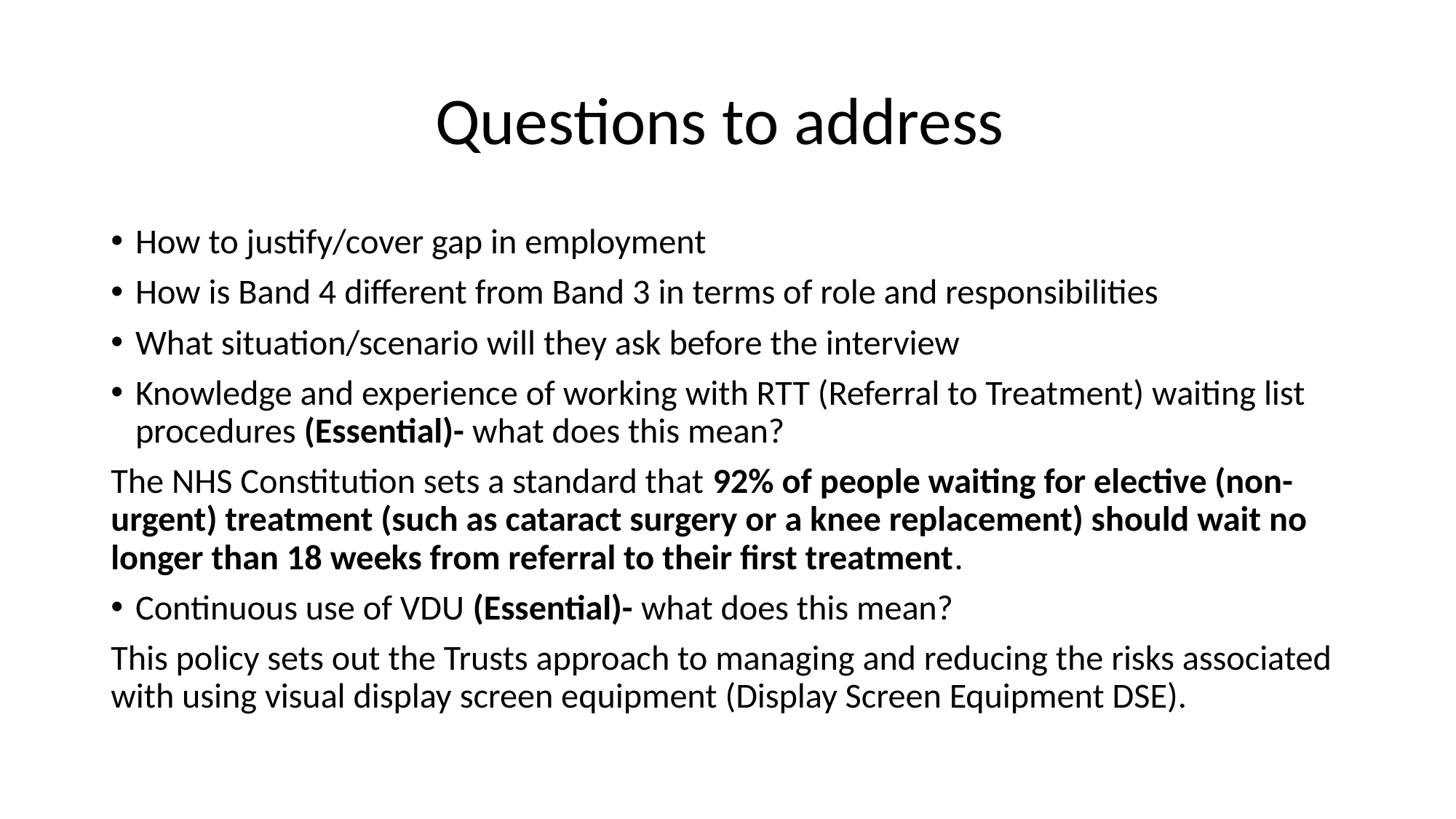

# Questions to address
How to justify/cover gap in employment
How is Band 4 different from Band 3 in terms of role and responsibilities
What situation/scenario will they ask before the interview
Knowledge and experience of working with RTT (Referral to Treatment) waiting list procedures (Essential)- what does this mean?
The NHS Constitution sets a standard that 92% of people waiting for elective (non-urgent) treatment (such as cataract surgery or a knee replacement) should wait no longer than 18 weeks from referral to their first treatment.
Continuous use of VDU (Essential)- what does this mean?
This policy sets out the Trusts approach to managing and reducing the risks associated with using visual display screen equipment (Display Screen Equipment DSE).